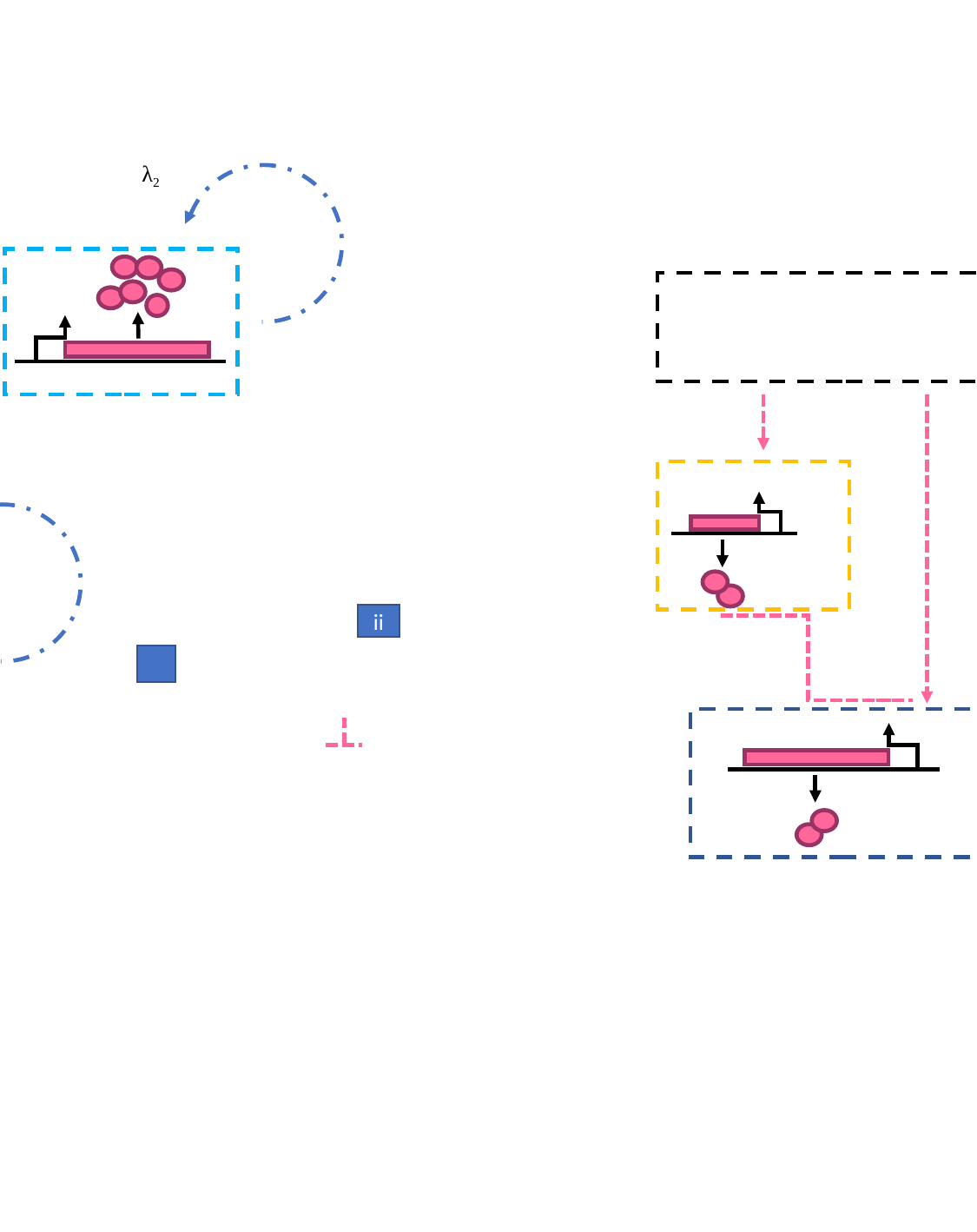

λ1
λ2

λ1<<λ2

P

ii

λ∝T

T